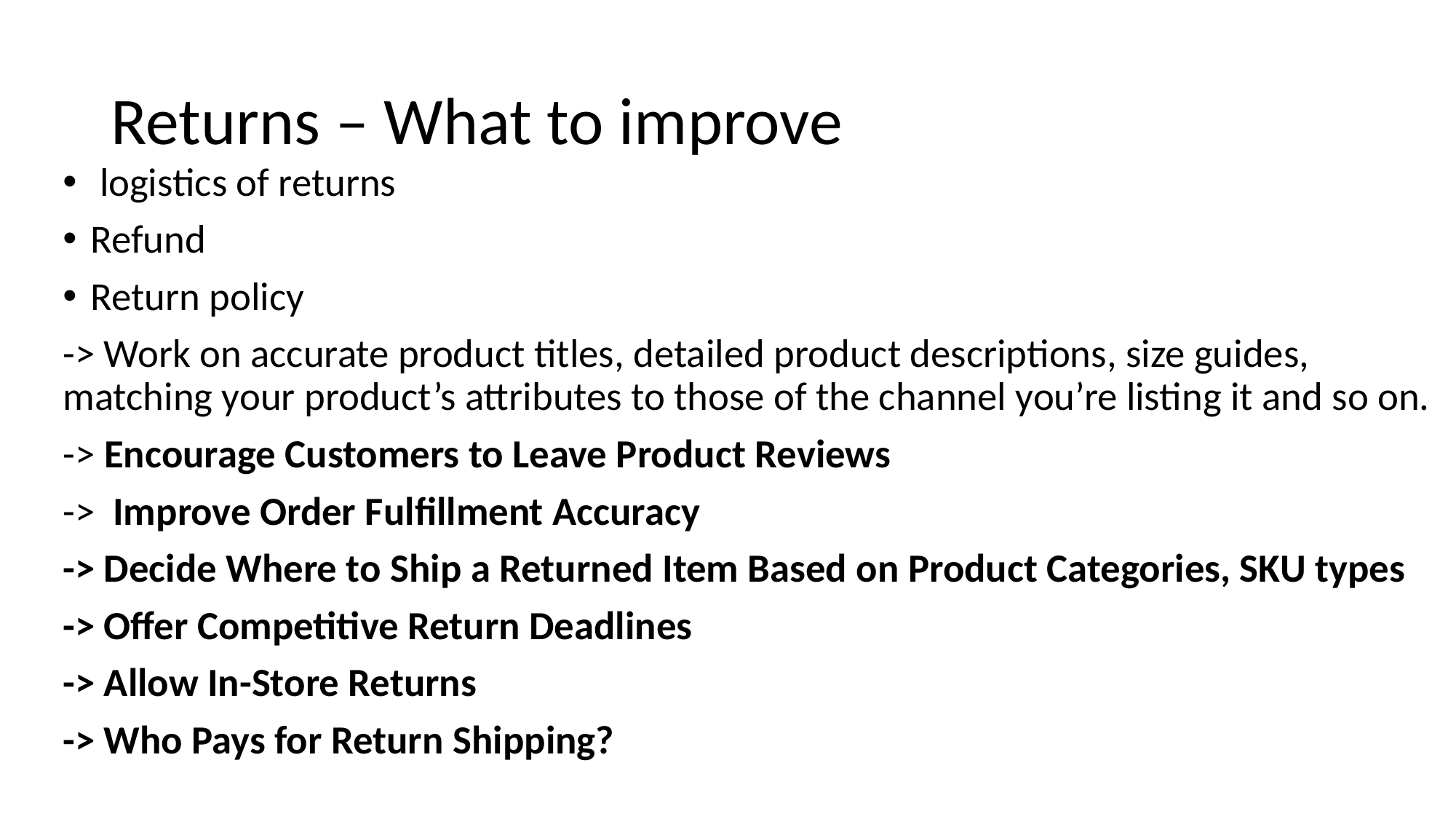

# Returns – What to improve
 logistics of returns
Refund
Return policy
-> Work on accurate product titles, detailed product descriptions, size guides, matching your product’s attributes to those of the channel you’re listing it and so on.
-> Encourage Customers to Leave Product Reviews
->  Improve Order Fulfillment Accuracy
-> Decide Where to Ship a Returned Item Based on Product Categories, SKU types
-> Offer Competitive Return Deadlines
-> Allow In-Store Returns
-> Who Pays for Return Shipping?